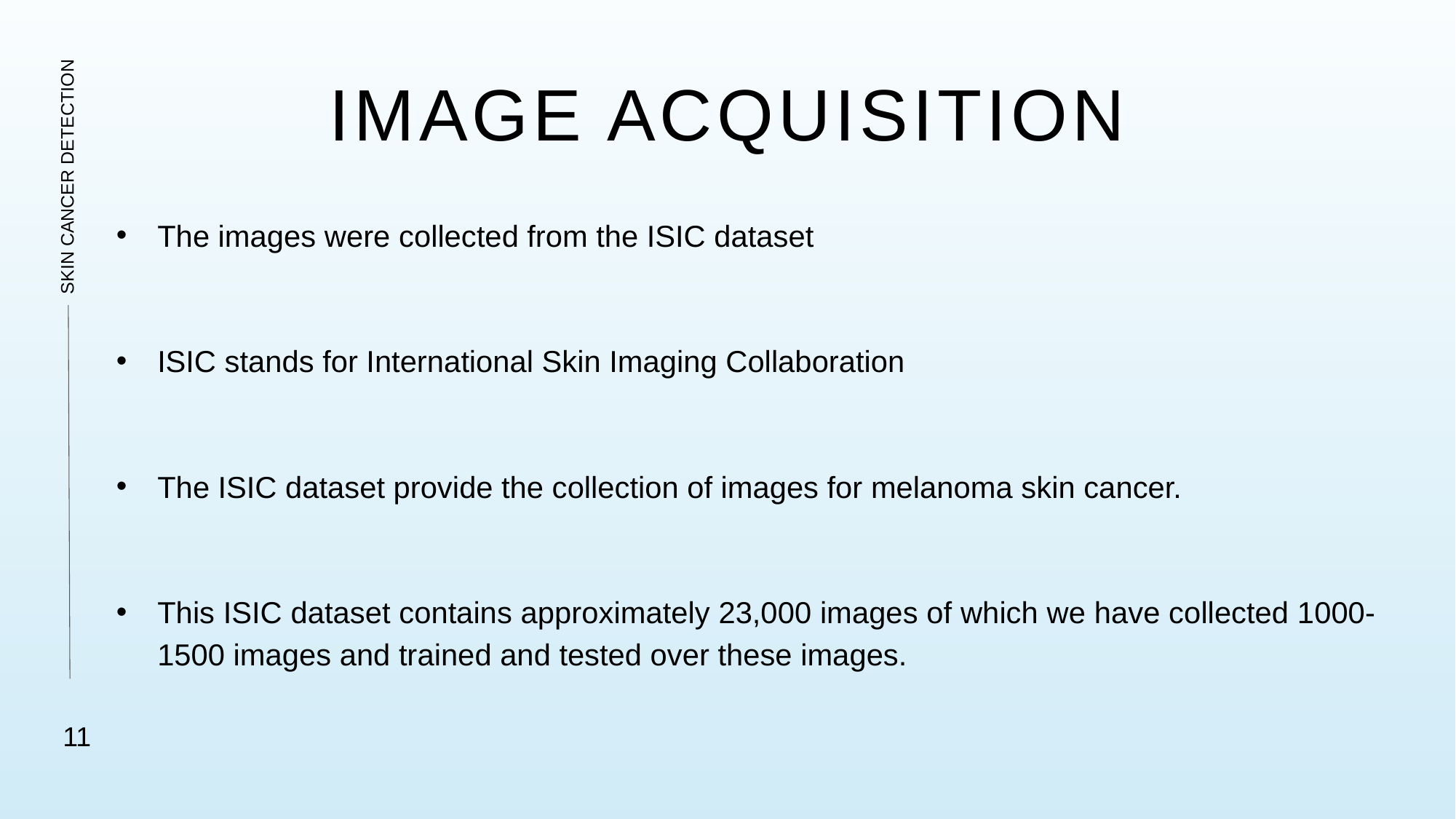

# Image acquisition
SKIN CANCER DETECTION
The images were collected from the ISIC dataset

ISIC stands for International Skin Imaging Collaboration

The ISIC dataset provide the collection of images for melanoma skin cancer.

This ISIC dataset contains approximately 23,000 images of which we have collected 1000-1500 images and trained and tested over these images.
11